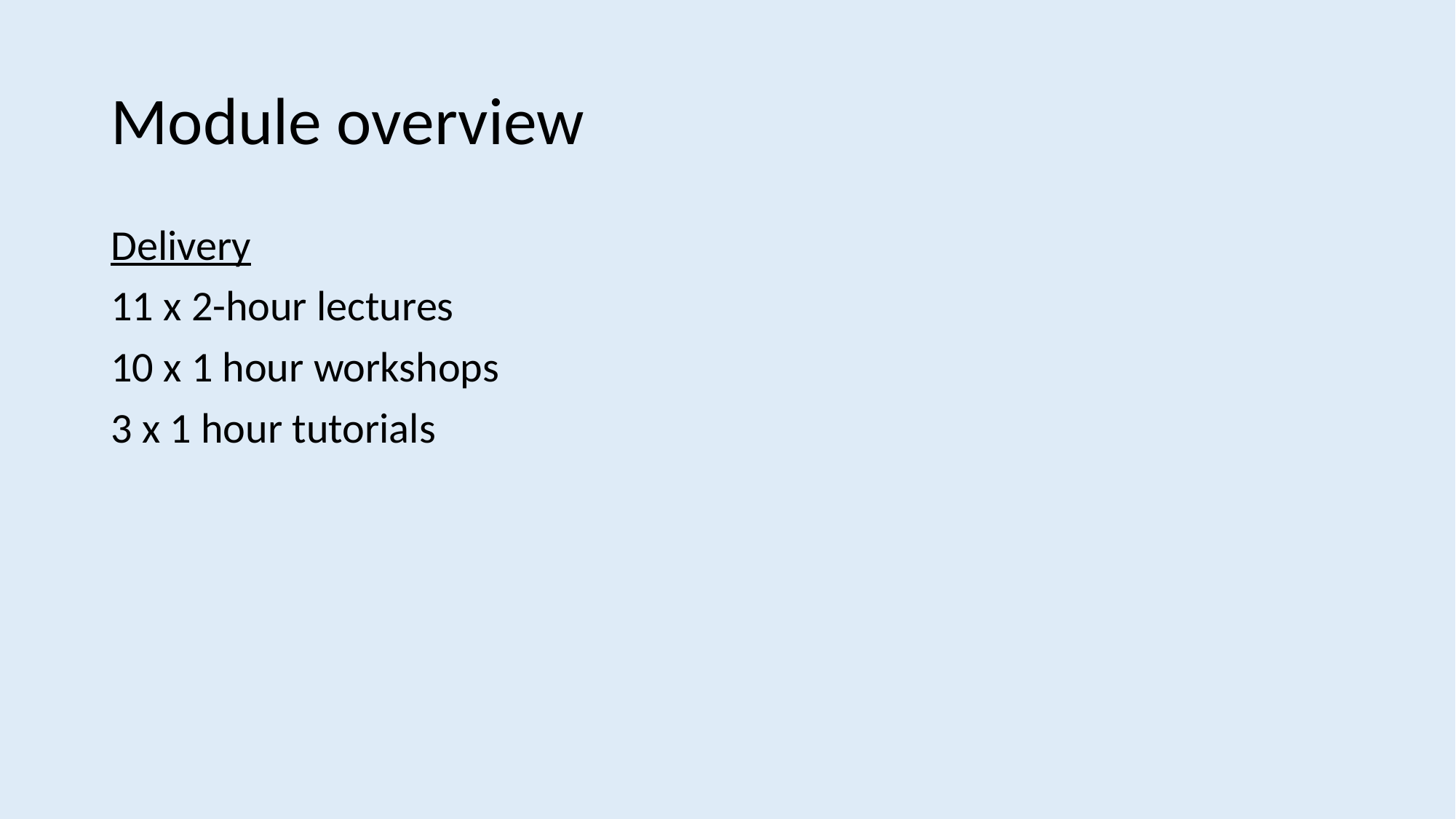

# Module overview
Delivery
11 x 2-hour lectures
10 x 1 hour workshops
3 x 1 hour tutorials